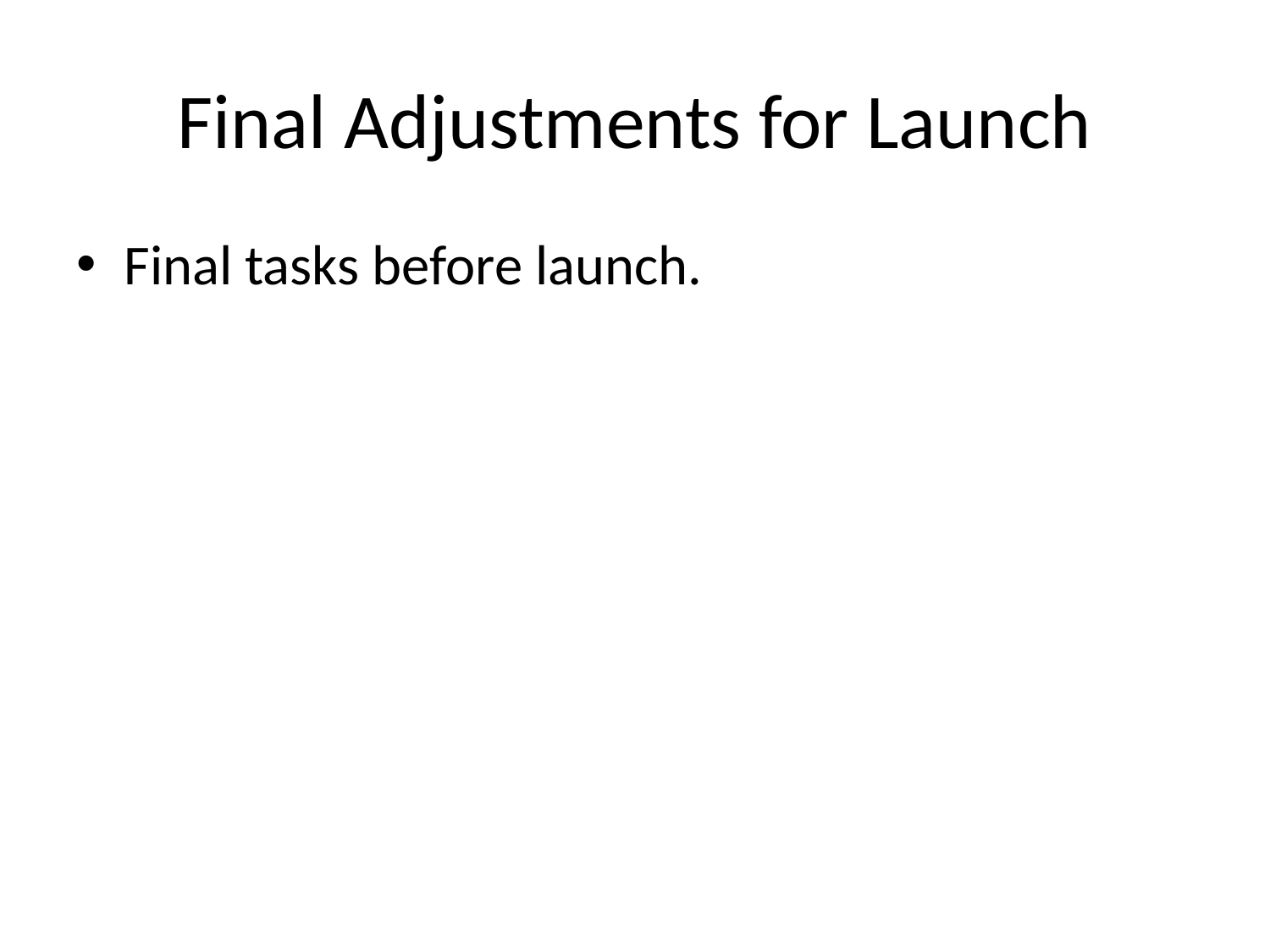

# Final Adjustments for Launch
Final tasks before launch.